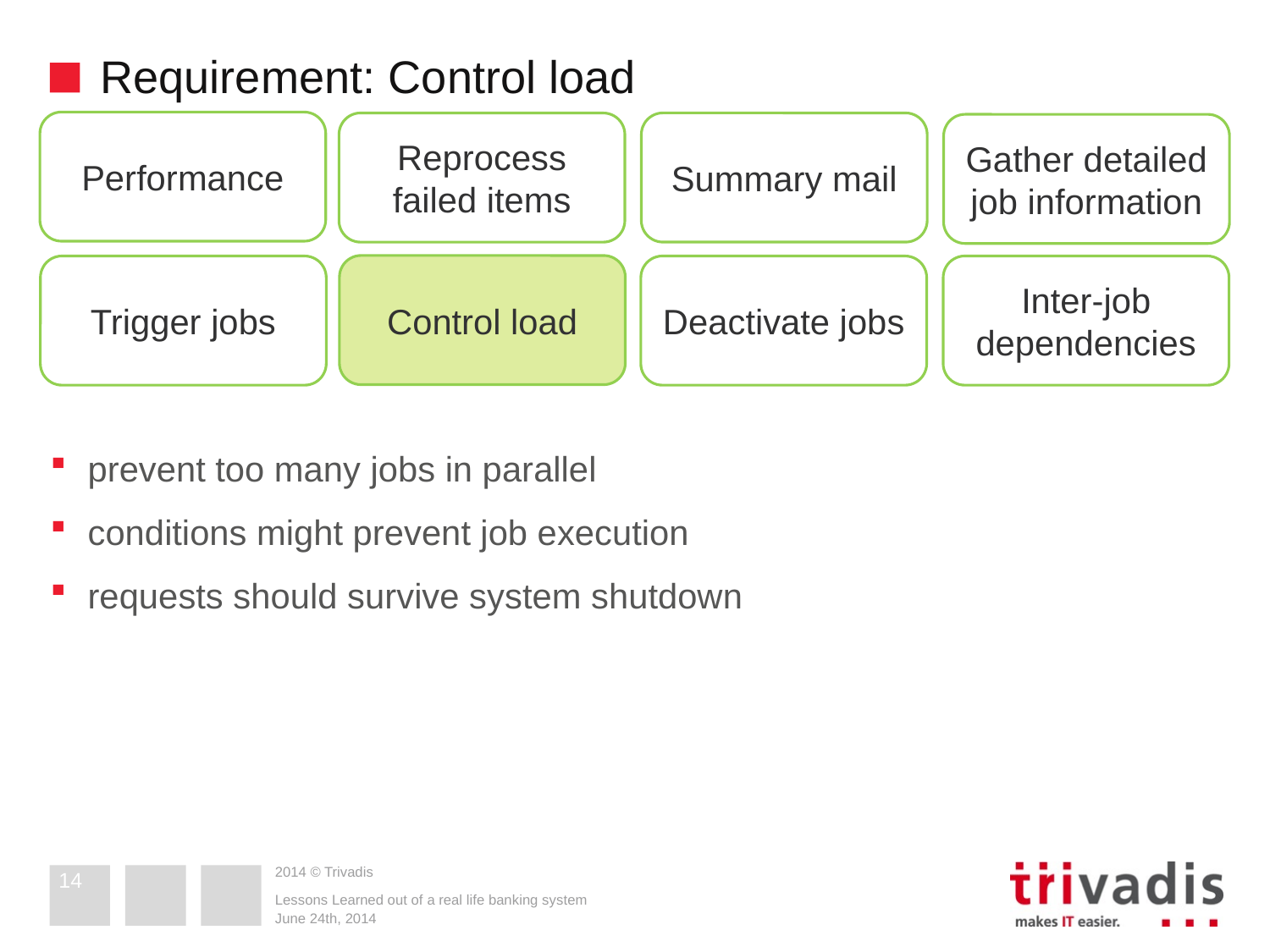

# Requirement: Control load
Performance
Summary mail
Reprocess failed items
Gather detailed job information
Control load
Deactivate jobs
Inter-job dependencies
Trigger jobs
prevent too many jobs in parallel
conditions might prevent job execution
requests should survive system shutdown
14
Lessons Learned out of a real life banking system
June 24th, 2014